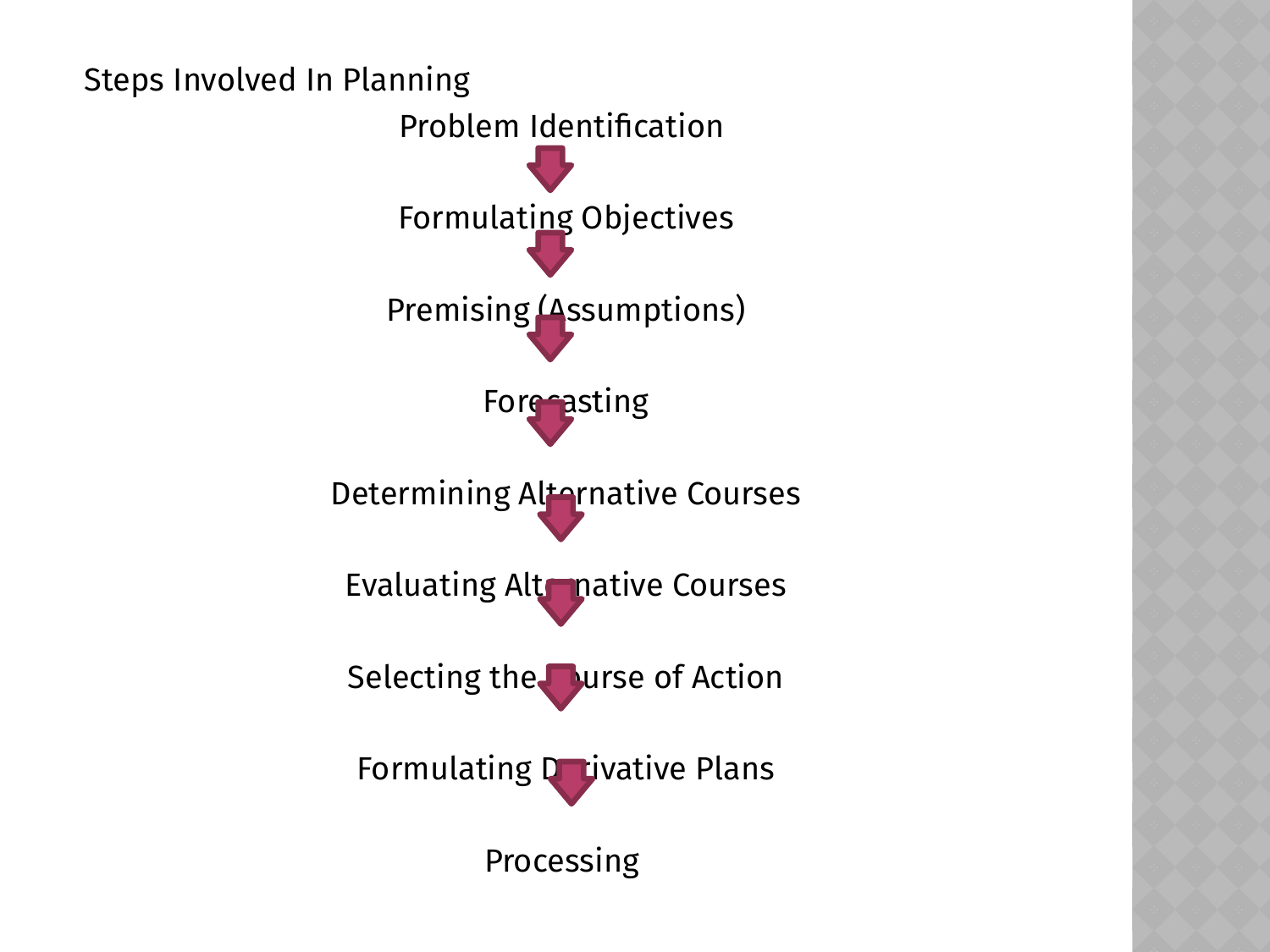

Steps Involved In Planning
Problem Identification

Formulating Objectives

Premising (Assumptions)

Forecasting

Determining Alternative Courses

Evaluating Alternative Courses

Selecting the Course of Action

Formulating Derivative Plans

Processing